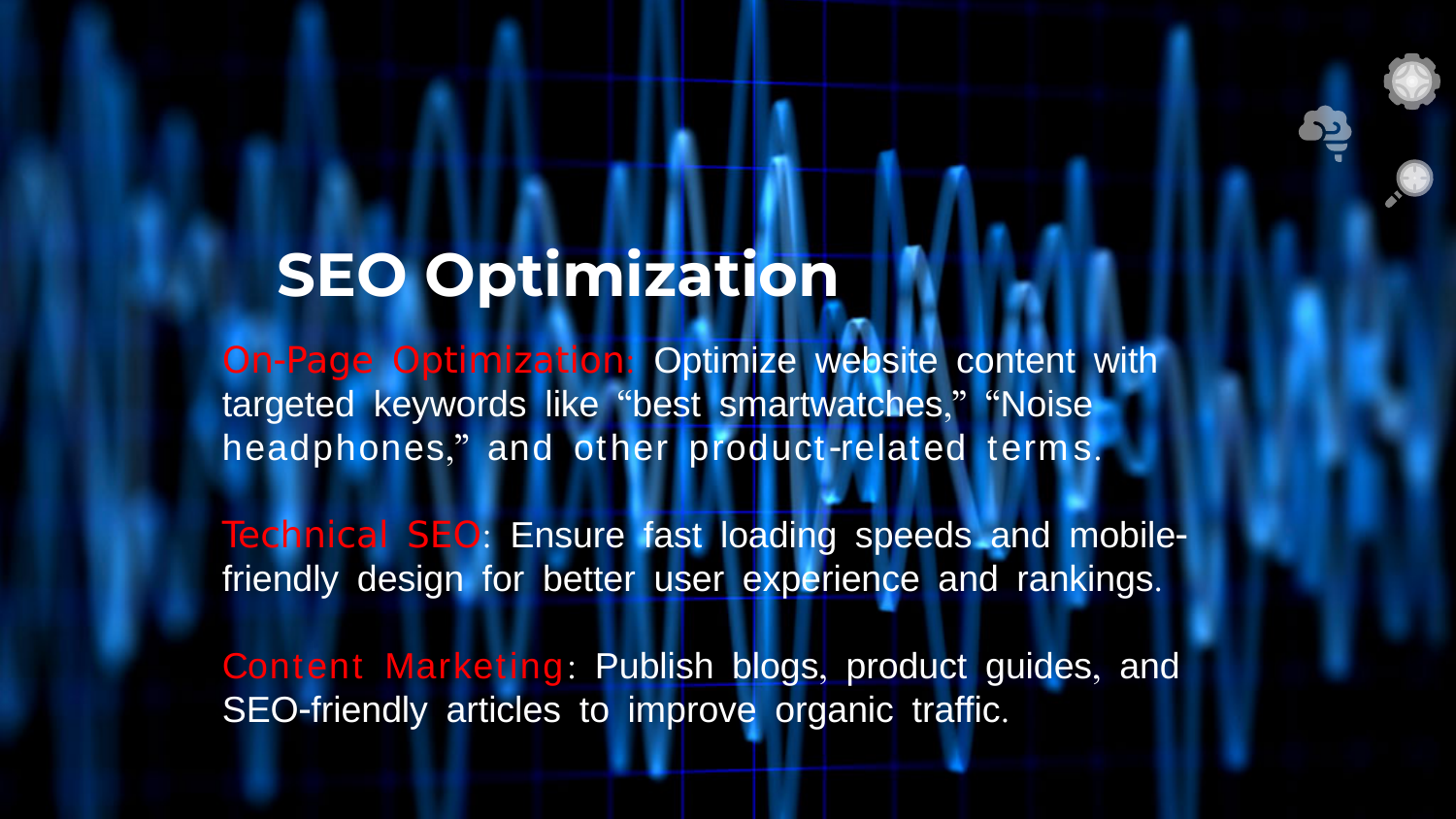

# SEO Optimization
On-Page Optimization: Optimize website content with targeted keywords like “best smartwatches,” “Noise headphones,” and other product-related terms.

Technical SEO: Ensure fast loading speeds and mobile-friendly design for better user experience and rankings.

Content Marketing: Publish blogs, product guides, and SEO-friendly articles to improve organic traffic.